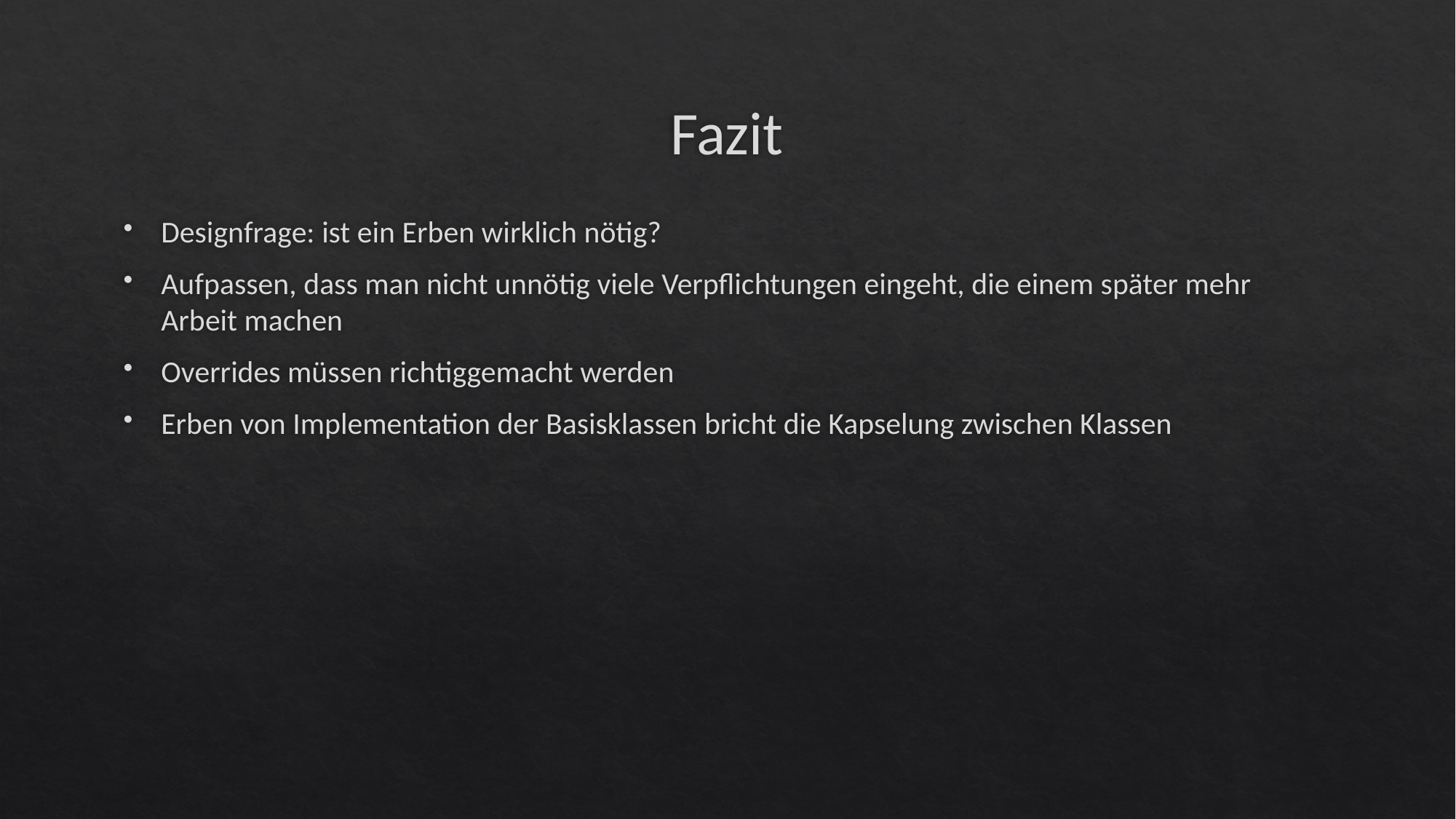

# Fazit
Designfrage: ist ein Erben wirklich nötig?
Aufpassen, dass man nicht unnötig viele Verpflichtungen eingeht, die einem später mehr Arbeit machen
Overrides müssen richtiggemacht werden
Erben von Implementation der Basisklassen bricht die Kapselung zwischen Klassen